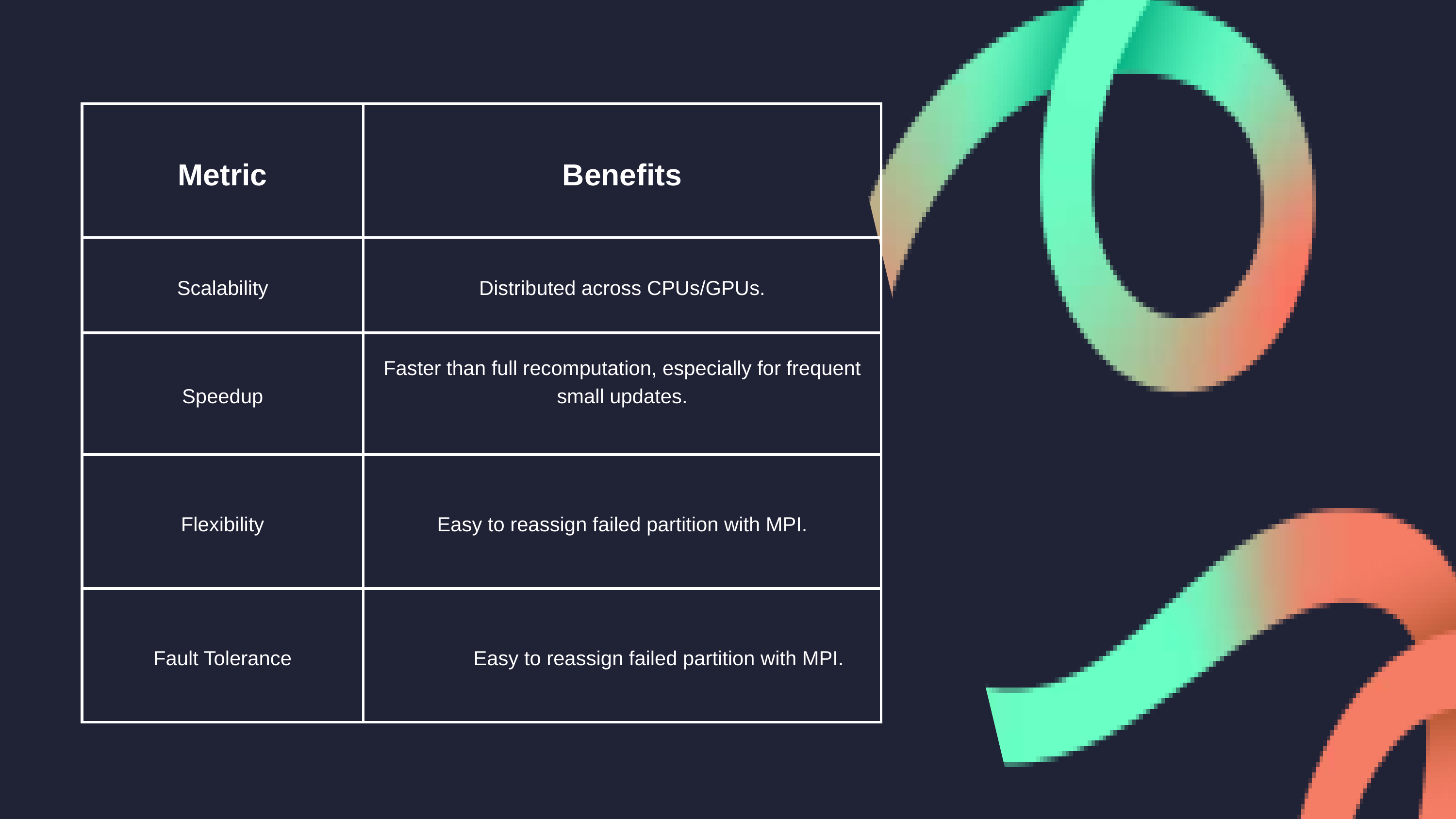

| Metric | Benefits |
| --- | --- |
| Scalability | Distributed across CPUs/GPUs. |
| Speedup | Faster than full recomputation, especially for frequent small updates. |
| Flexibility | Easy to reassign failed partition with MPI. |
| Fault Tolerance | Easy to reassign failed partition with MPI. |